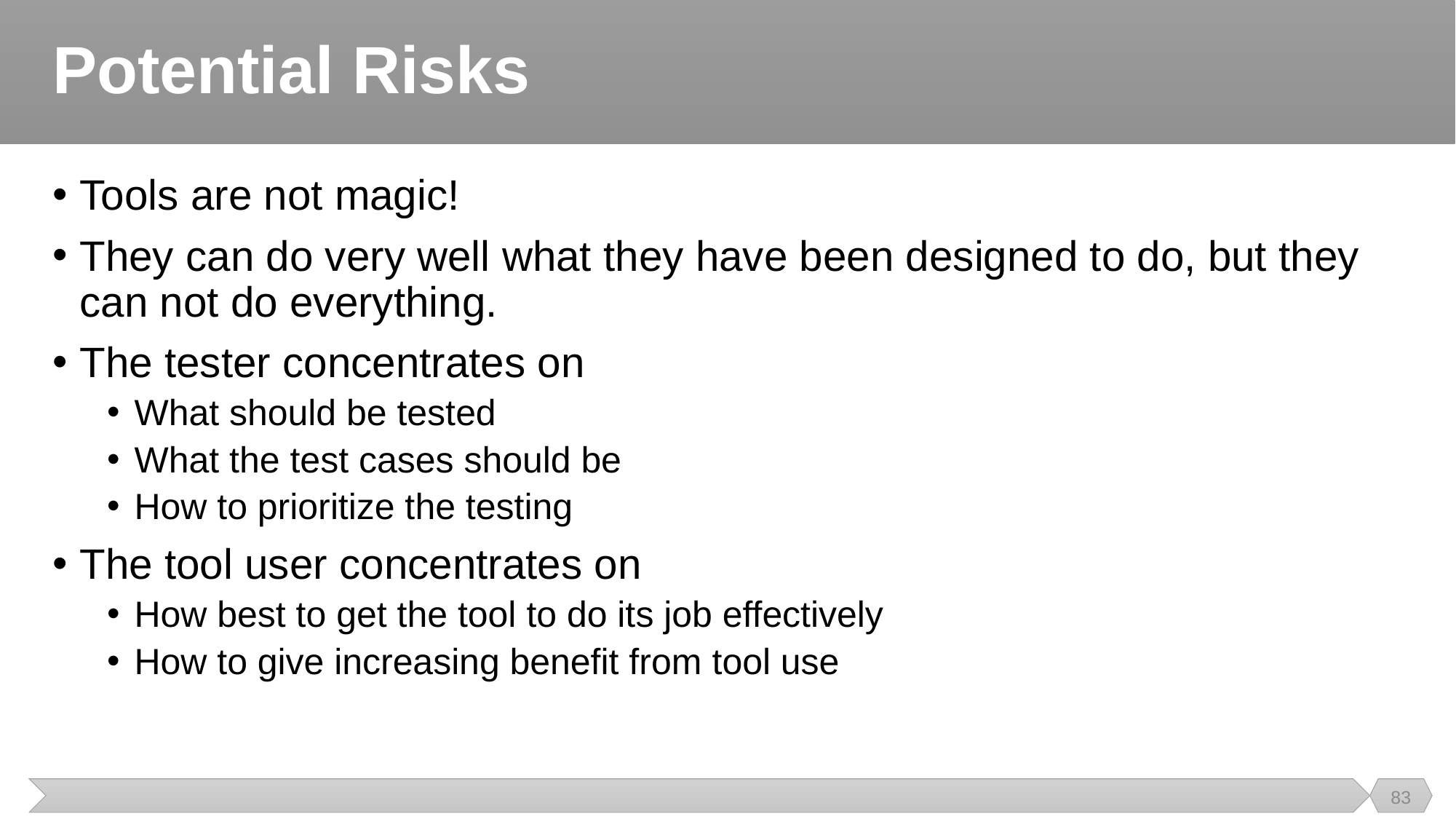

# Potential Risks
Tools are not magic!
They can do very well what they have been designed to do, but they can not do everything.
The tester concentrates on
What should be tested
What the test cases should be
How to prioritize the testing
The tool user concentrates on
How best to get the tool to do its job effectively
How to give increasing benefit from tool use
83